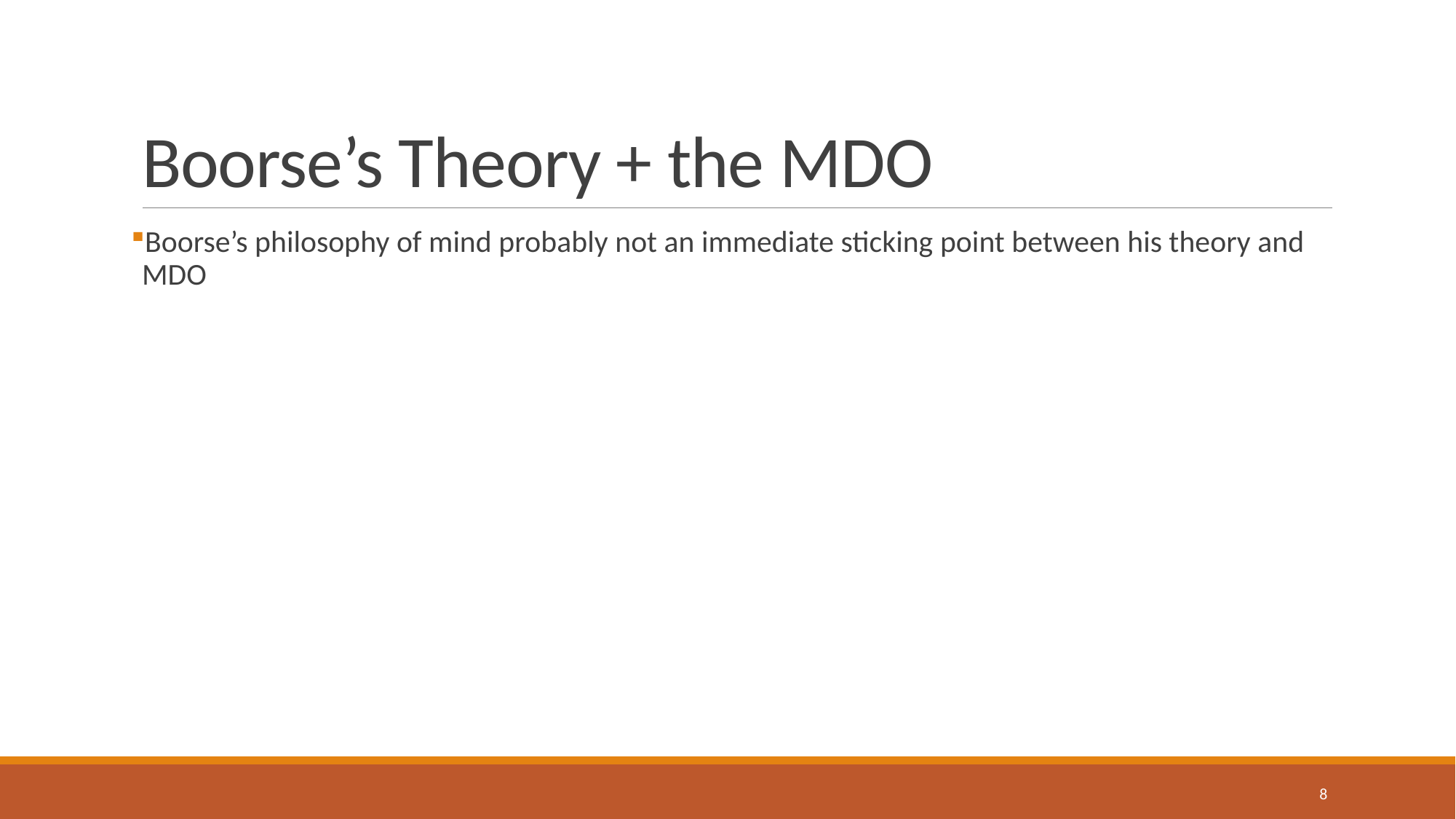

# Boorse’s Theory + the MDO
Boorse’s philosophy of mind probably not an immediate sticking point between his theory and MDO

8